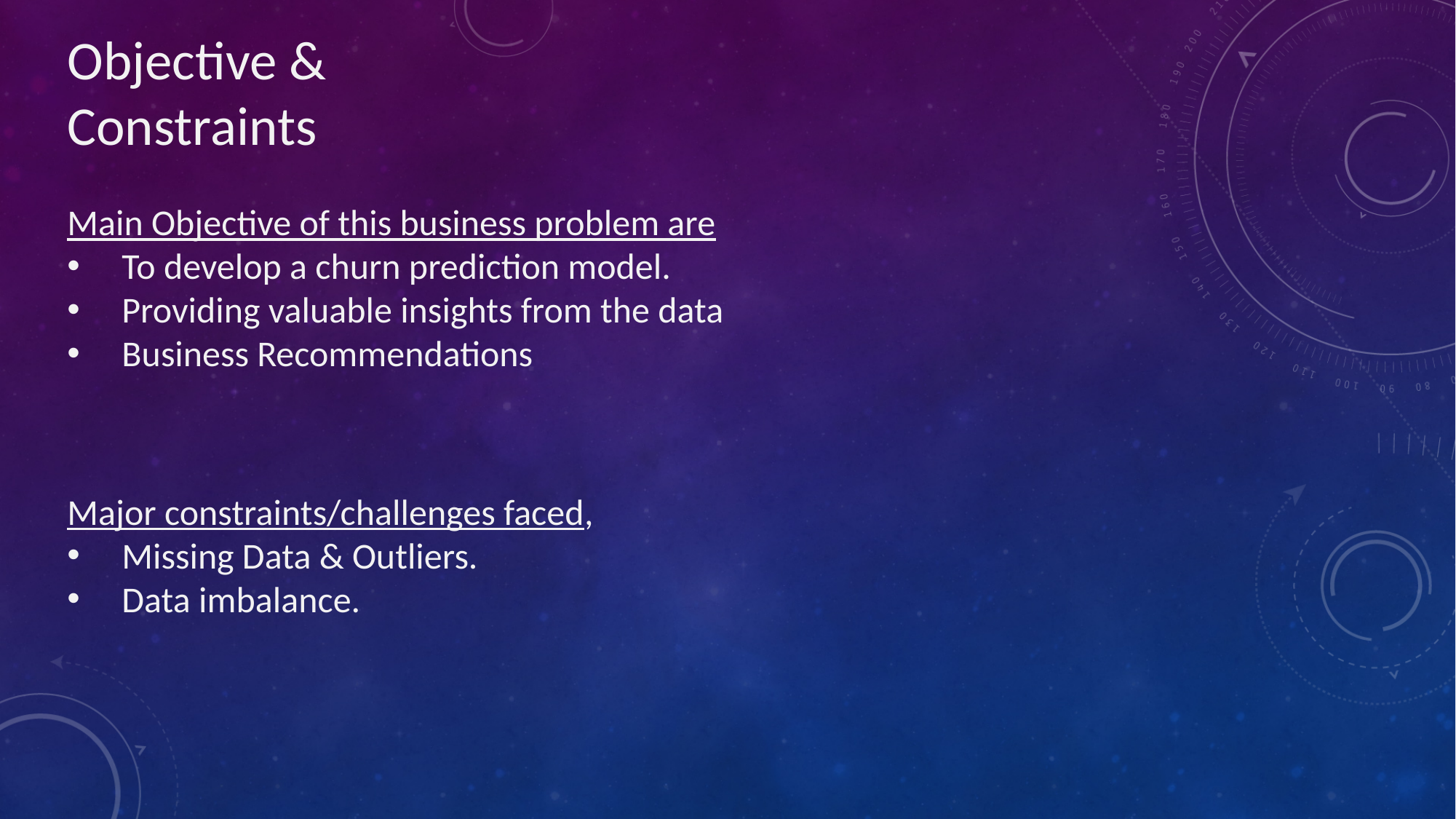

Objective & Constraints
Main Objective of this business problem are
To develop a churn prediction model.
Providing valuable insights from the data
Business Recommendations
Major constraints/challenges faced,
Missing Data & Outliers.
Data imbalance.